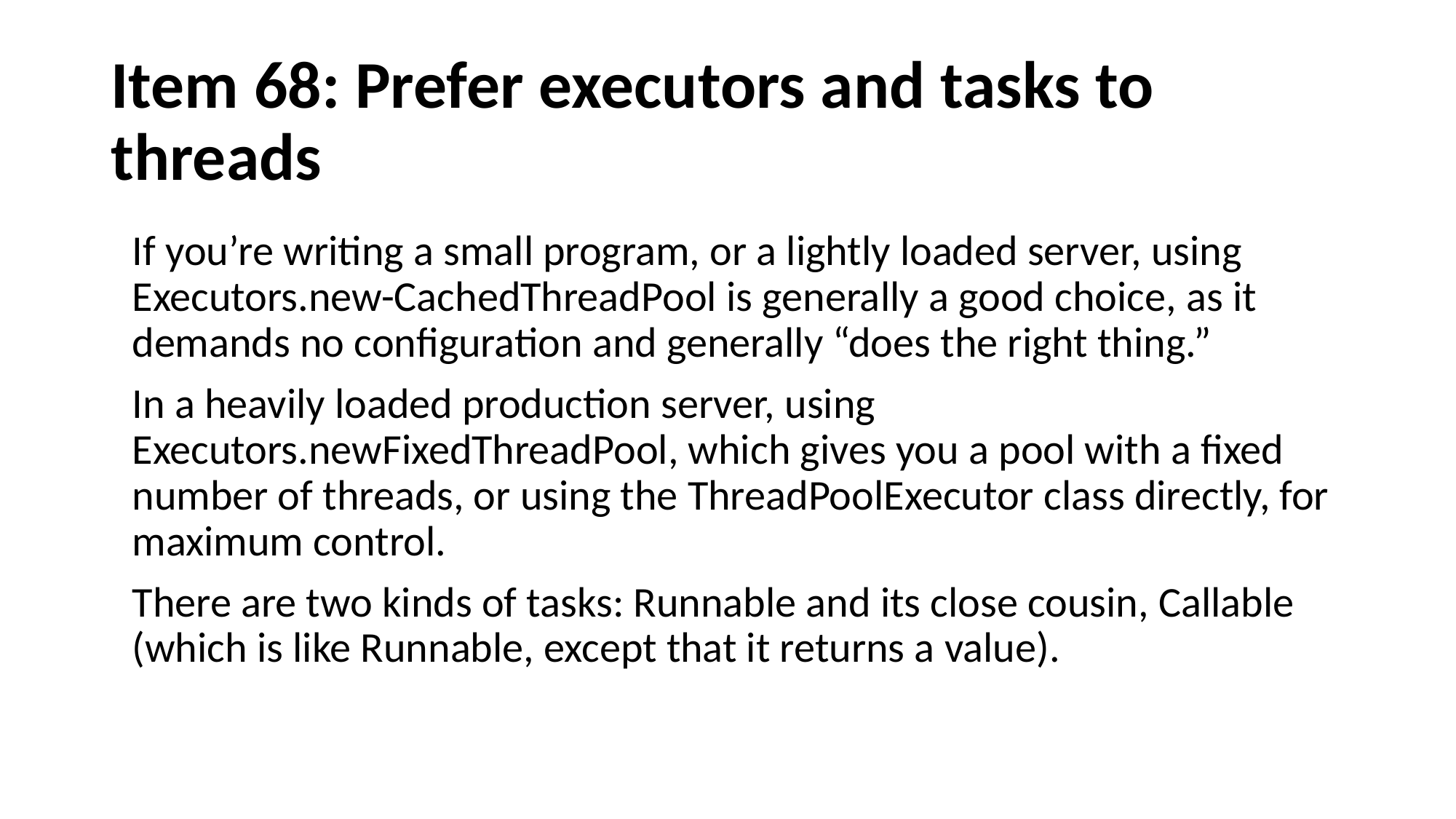

# Item 68: Prefer executors and tasks to threads
If you’re writing a small program, or a lightly loaded server, using Executors.new-CachedThreadPool is generally a good choice, as it demands no configuration and generally “does the right thing.”
In a heavily loaded production server, using Executors.newFixedThreadPool, which gives you a pool with a fixed number of threads, or using the ThreadPoolExecutor class directly, for maximum control.
There are two kinds of tasks: Runnable and its close cousin, Callable (which is like Runnable, except that it returns a value).